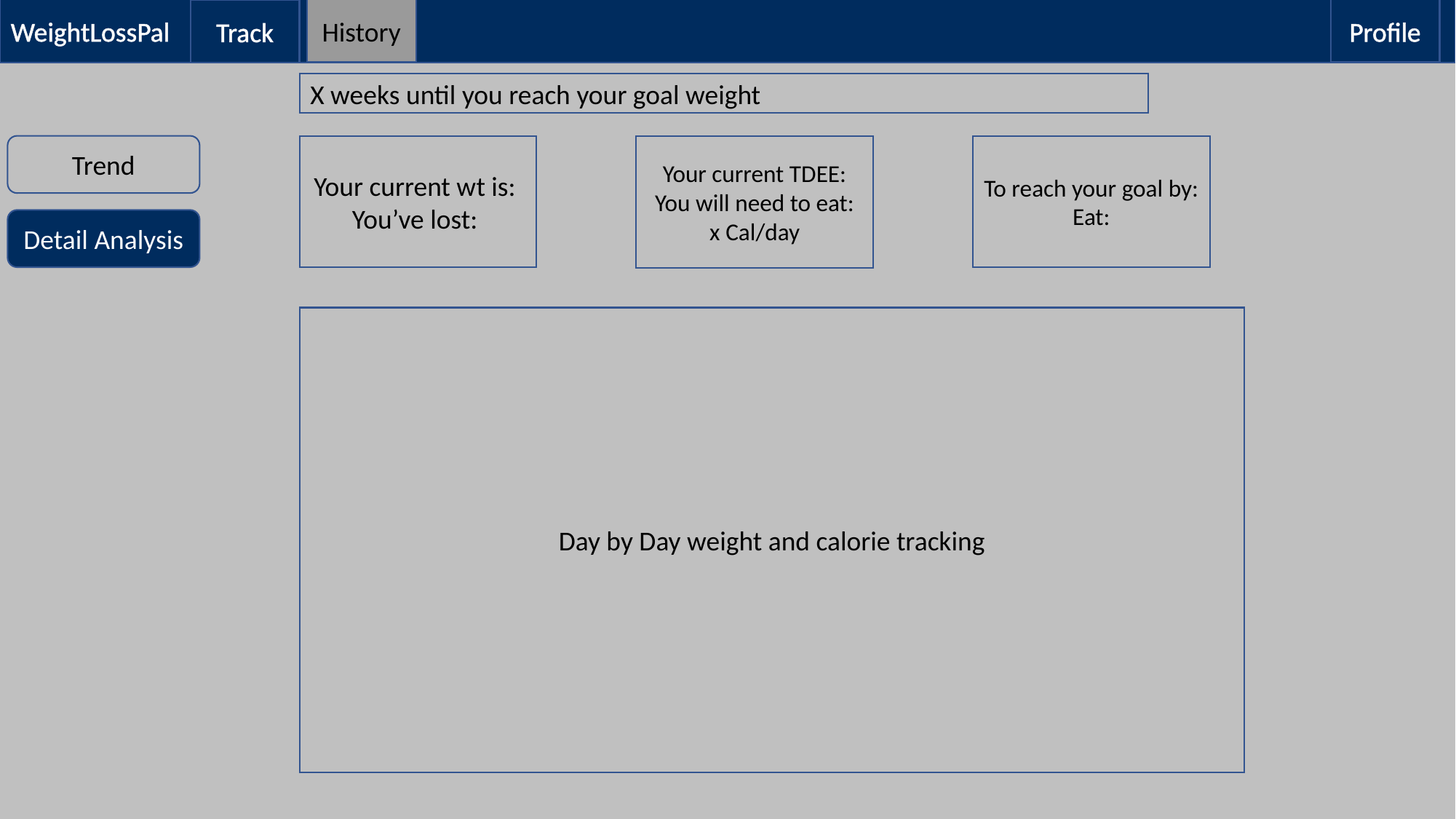

Track
WeightLossPal
History
Profile
X weeks until you reach your goal weight
Trend
Your current wt is:
You’ve lost:
To reach your goal by:
Eat:
Your current TDEE:
You will need to eat: x Cal/day
Detail Analysis
Day by Day weight and calorie tracking